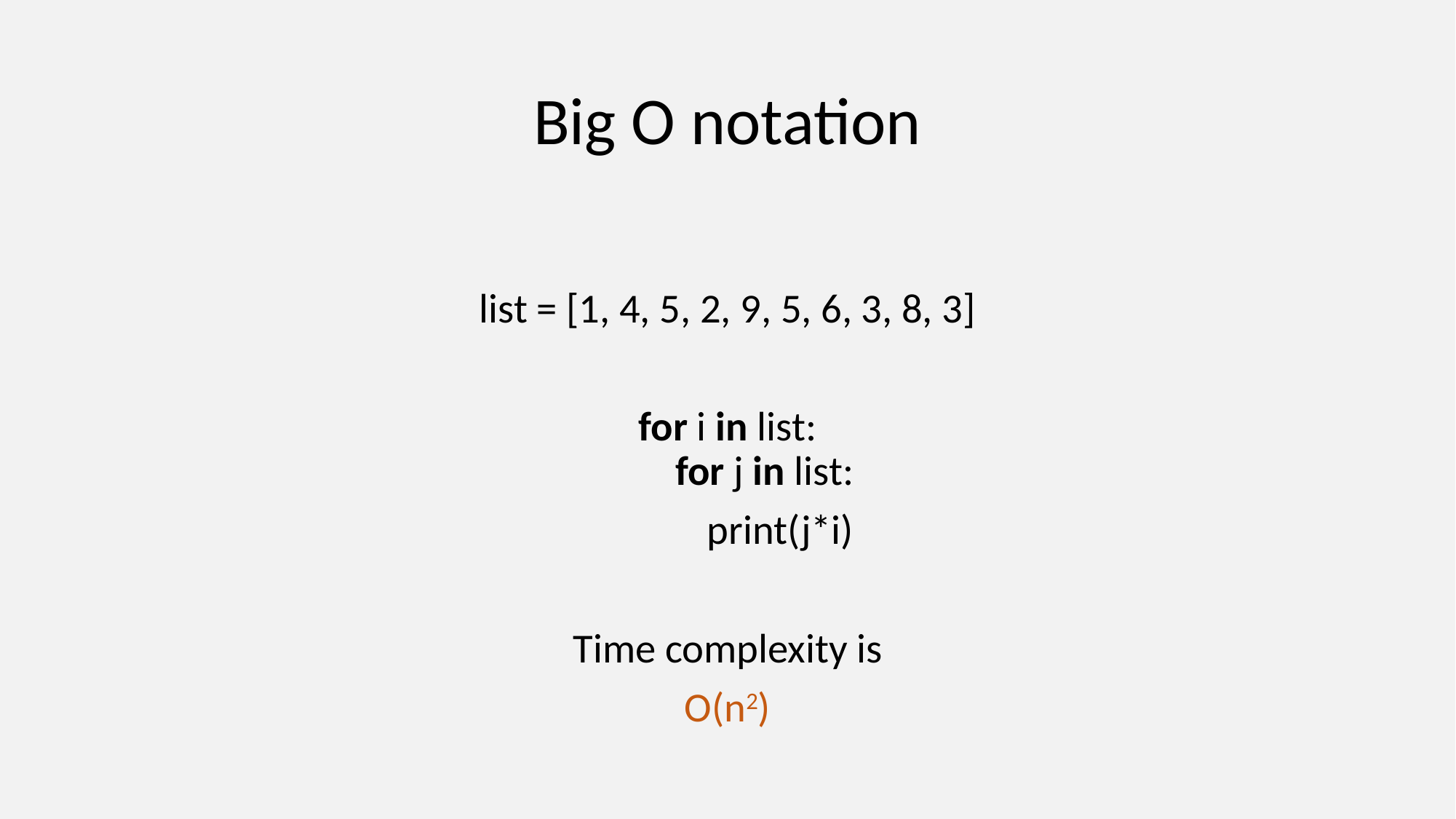

# Big O notation

list = [1, 4, 5, 2, 9, 5, 6, 3, 8, 3]

for i in list:
        for j in list:
	print(j*i)

Time complexity is
O(n2)